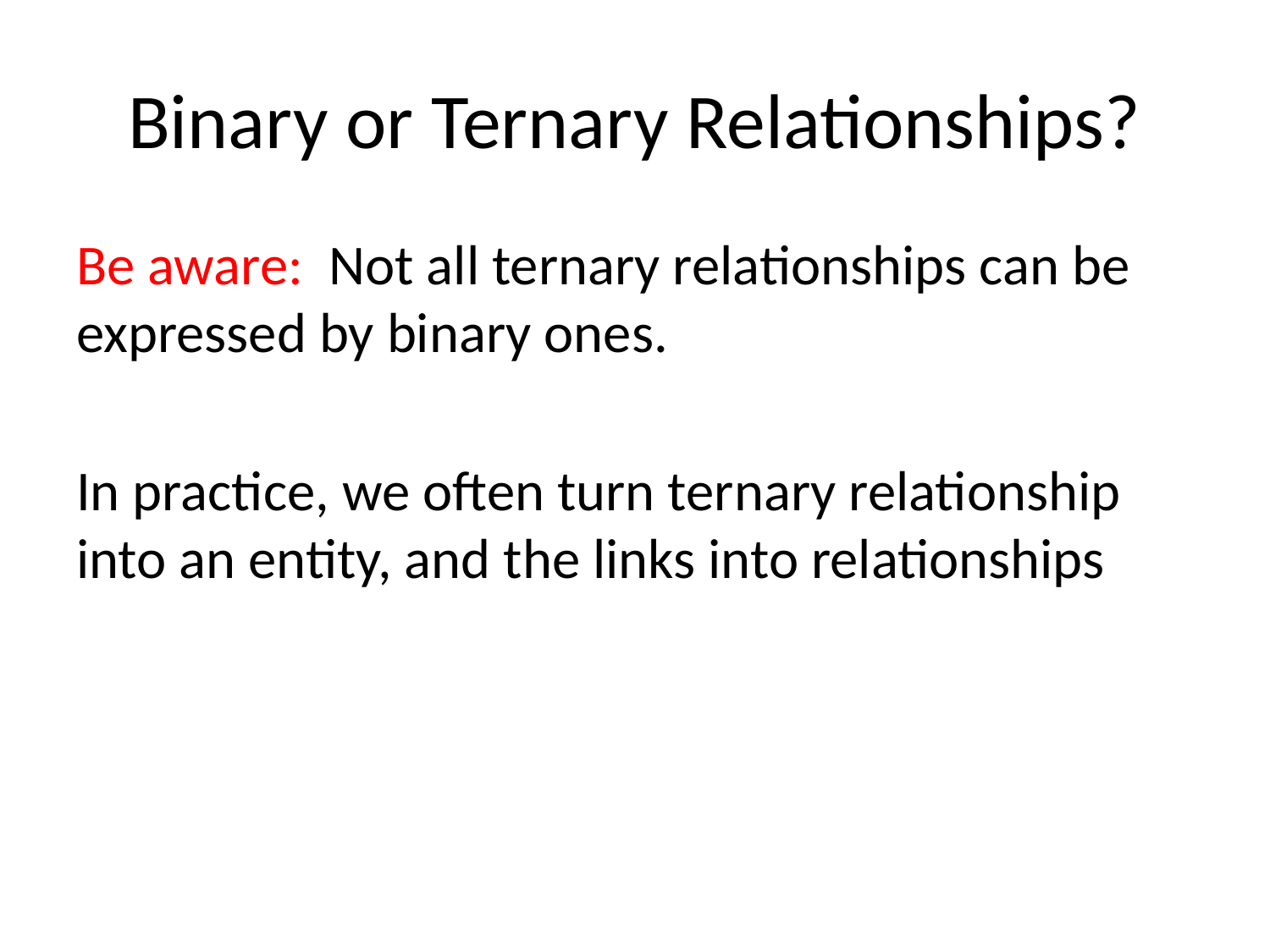

# Binary or Ternary Relationships?
Be aware:  Not all ternary relationships can be expressed by binary ones.

In practice, we often turn ternary relationship into an entity, and the links into relationships